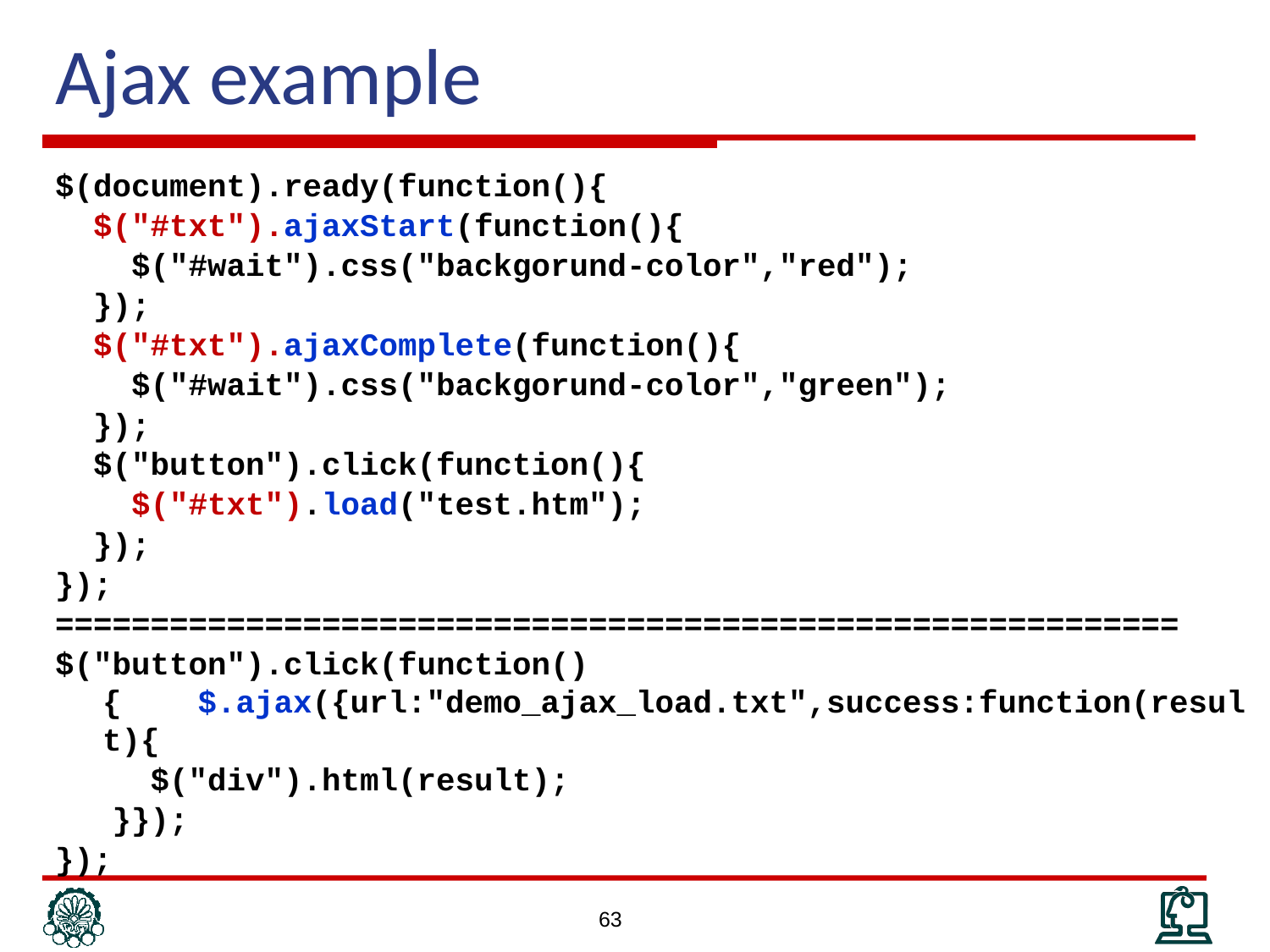

# Ajax example
$(document).ready(function(){
  $("#txt").ajaxStart(function(){
    $("#wait").css("backgorund-color","red");
  });
  $("#txt").ajaxComplete(function(){
    $("#wait").css("backgorund-color","green");
  });
  $("button").click(function(){
    $("#txt").load("test.htm");
  });
});
===========================================================
$("button").click(function(){    $.ajax({url:"demo_ajax_load.txt",success:function(result){
     $("div").html(result);
   }});
});

63